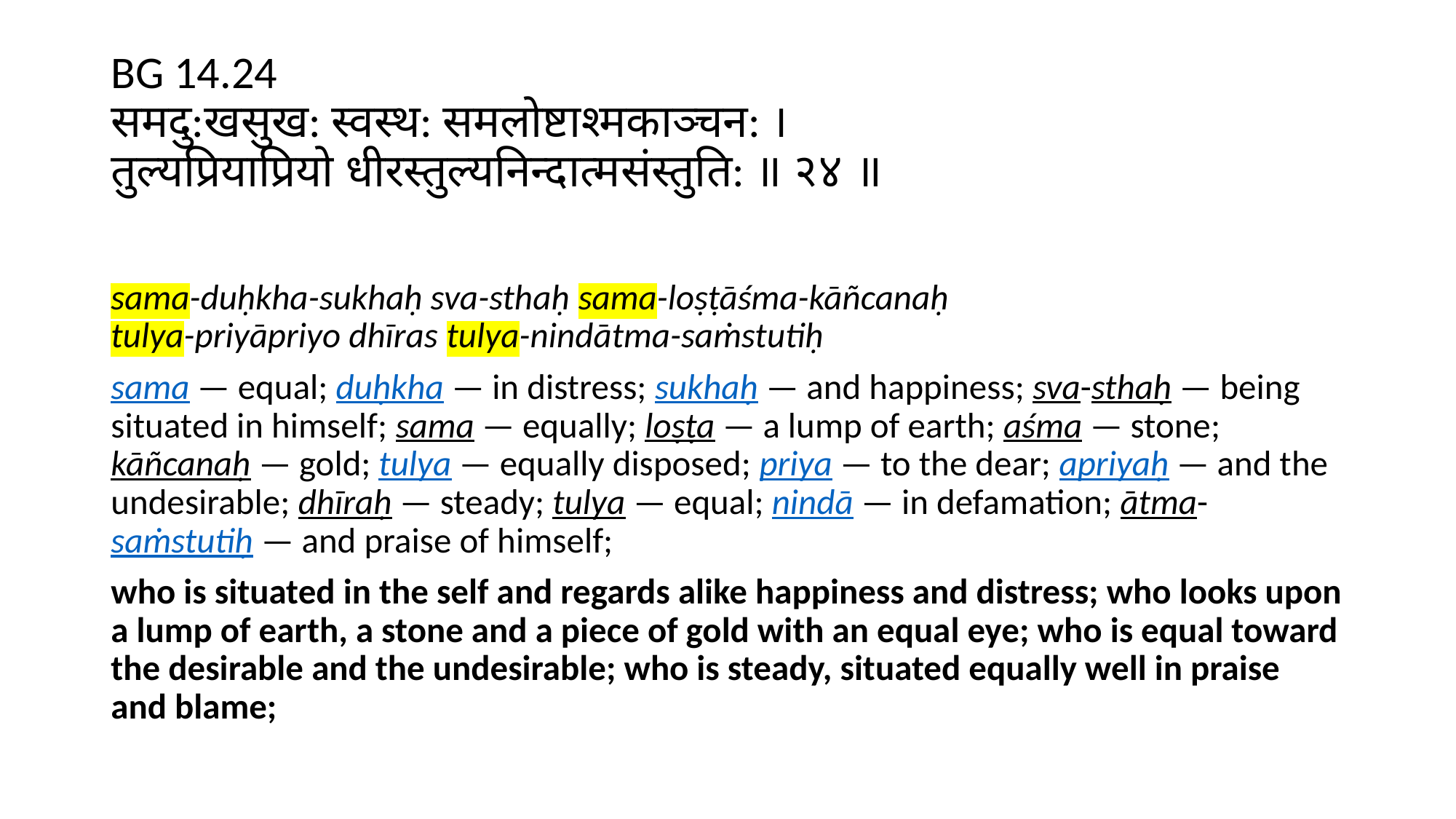

# BG 14.24 समदु:खसुख: स्वस्थ: समलोष्टाश्मकाञ्चन: । तुल्यप्रियाप्रियो धीरस्तुल्यनिन्दात्मसंस्तुति: ॥ २४ ॥

sama-duḥkha-sukhaḥ sva-sthaḥ sama-loṣṭāśma-kāñcanaḥ
tulya-priyāpriyo dhīras tulya-nindātma-saṁstutiḥ
sama — equal; duḥkha — in distress; sukhaḥ — and happiness; sva-sthaḥ — being situated in himself; sama — equally; loṣṭa — a lump of earth; aśma — stone; kāñcanaḥ — gold; tulya — equally disposed; priya — to the dear; apriyaḥ — and the undesirable; dhīraḥ — steady; tulya — equal; nindā — in defamation; ātma-saṁstutiḥ — and praise of himself;
who is situated in the self and regards alike happiness and distress; who looks upon a lump of earth, a stone and a piece of gold with an equal eye; who is equal toward the desirable and the undesirable; who is steady, situated equally well in praise and blame;